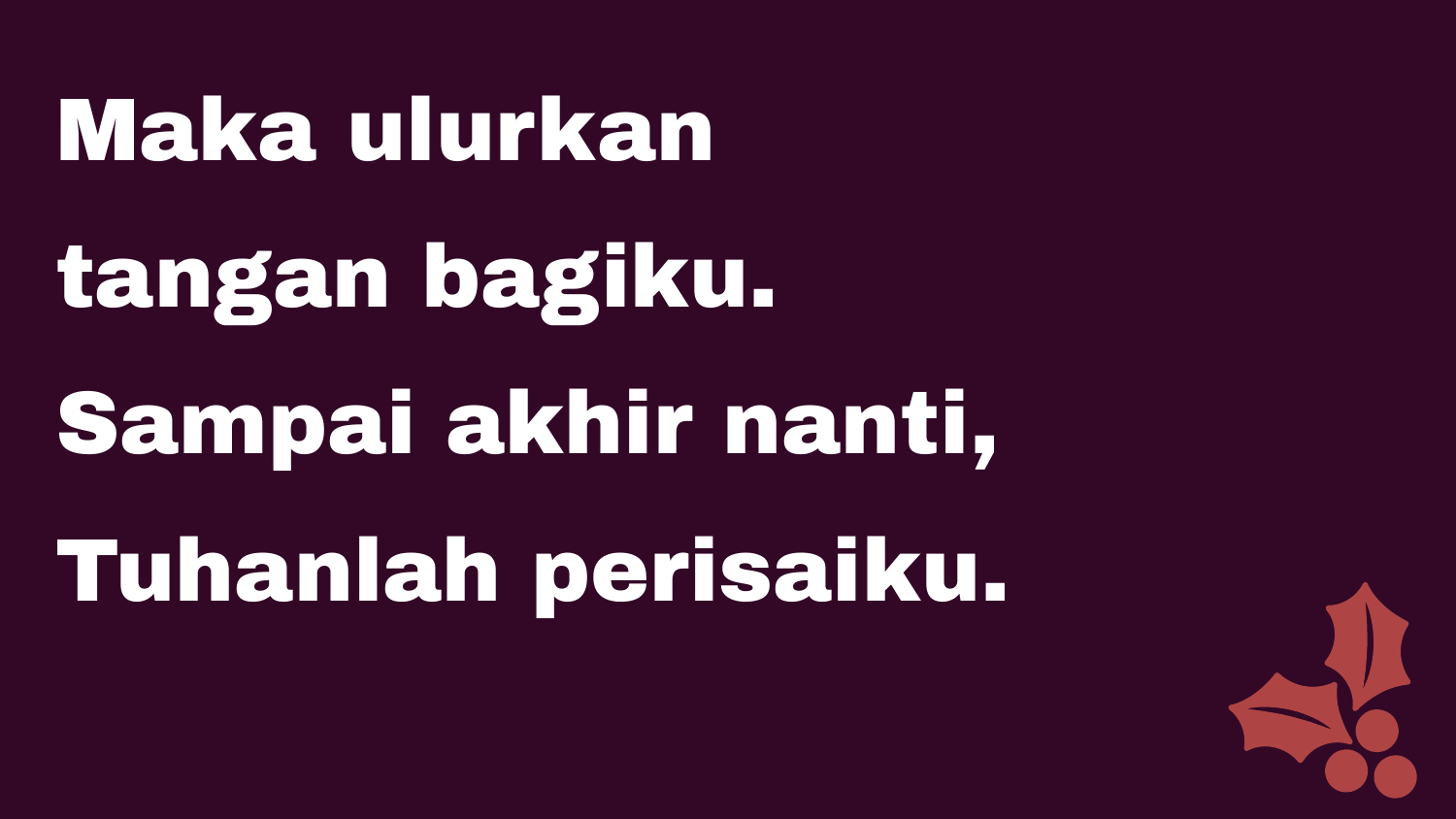

Maka ulurkan
tangan bagiku.
Sampai akhir nanti,
Tuhanlah perisaiku.